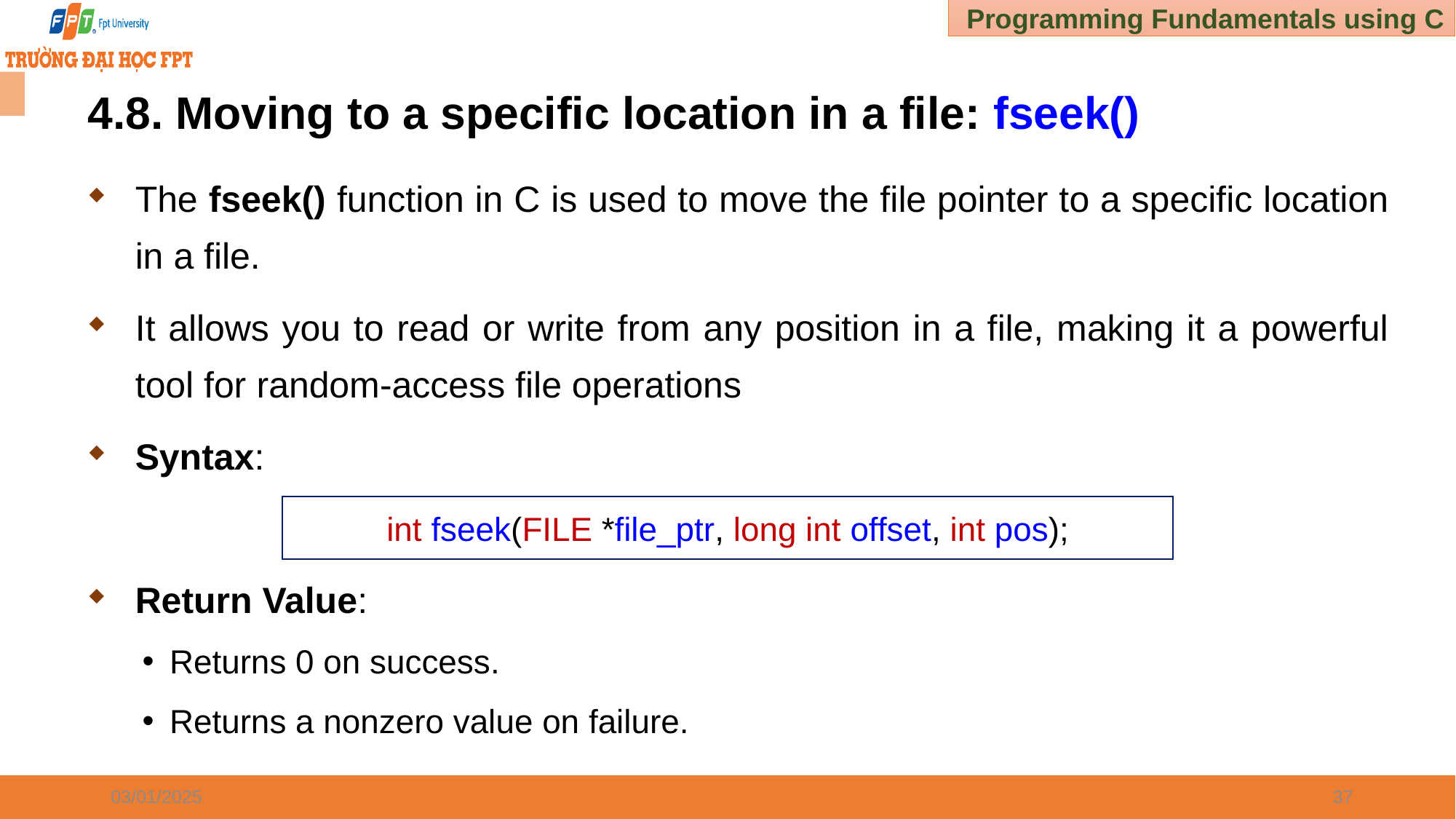

# 4.8. Moving to a specific location in a file: fseek()
The fseek() function in C is used to move the file pointer to a specific location in a file.
It allows you to read or write from any position in a file, making it a powerful tool for random-access file operations
Syntax:

Return Value:
Returns 0 on success.
Returns a nonzero value on failure.
int fseek(FILE *file_ptr, long int offset, int pos);
03/01/2025
37